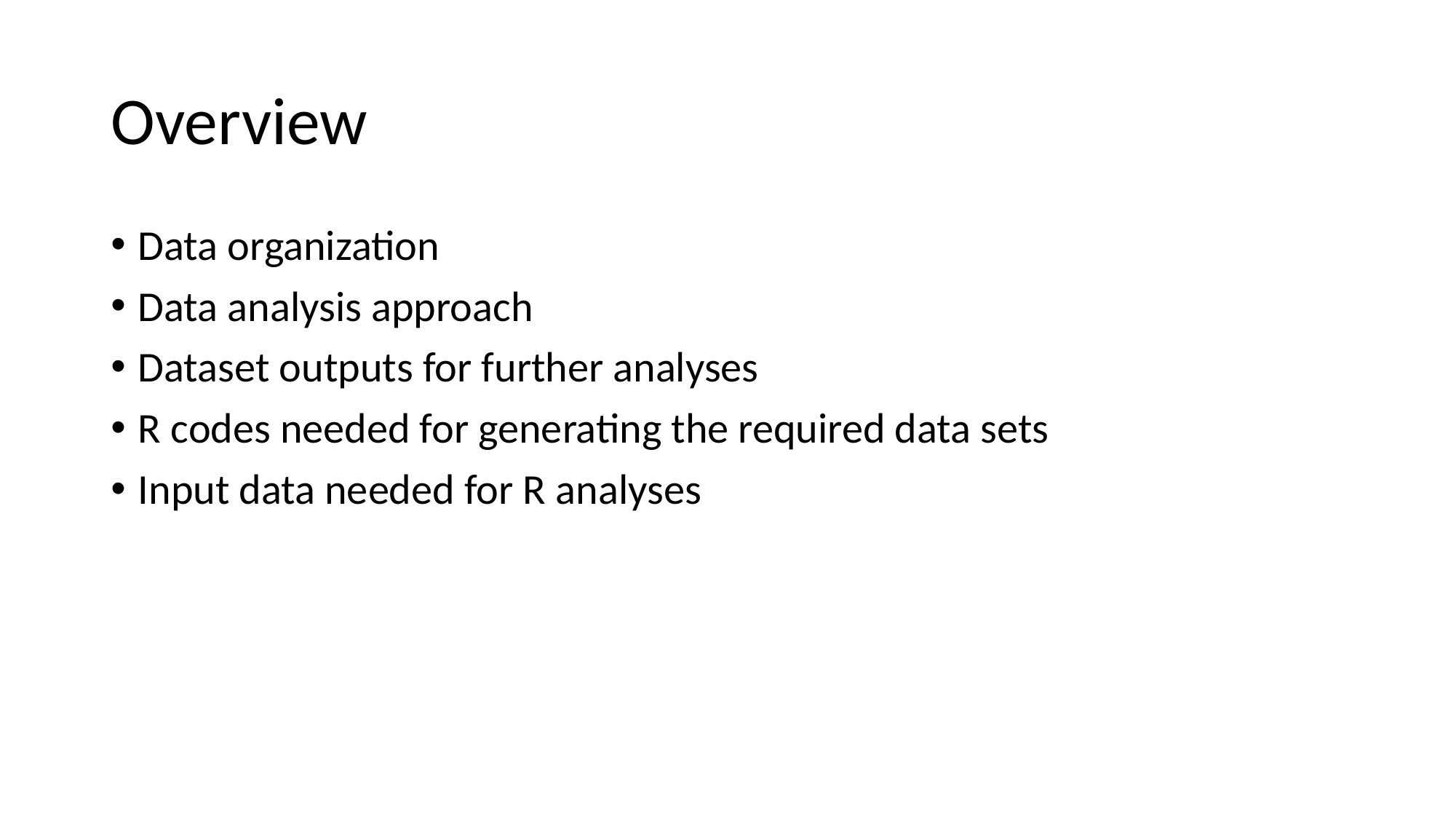

# Overview
Data organization
Data analysis approach
Dataset outputs for further analyses
R codes needed for generating the required data sets
Input data needed for R analyses